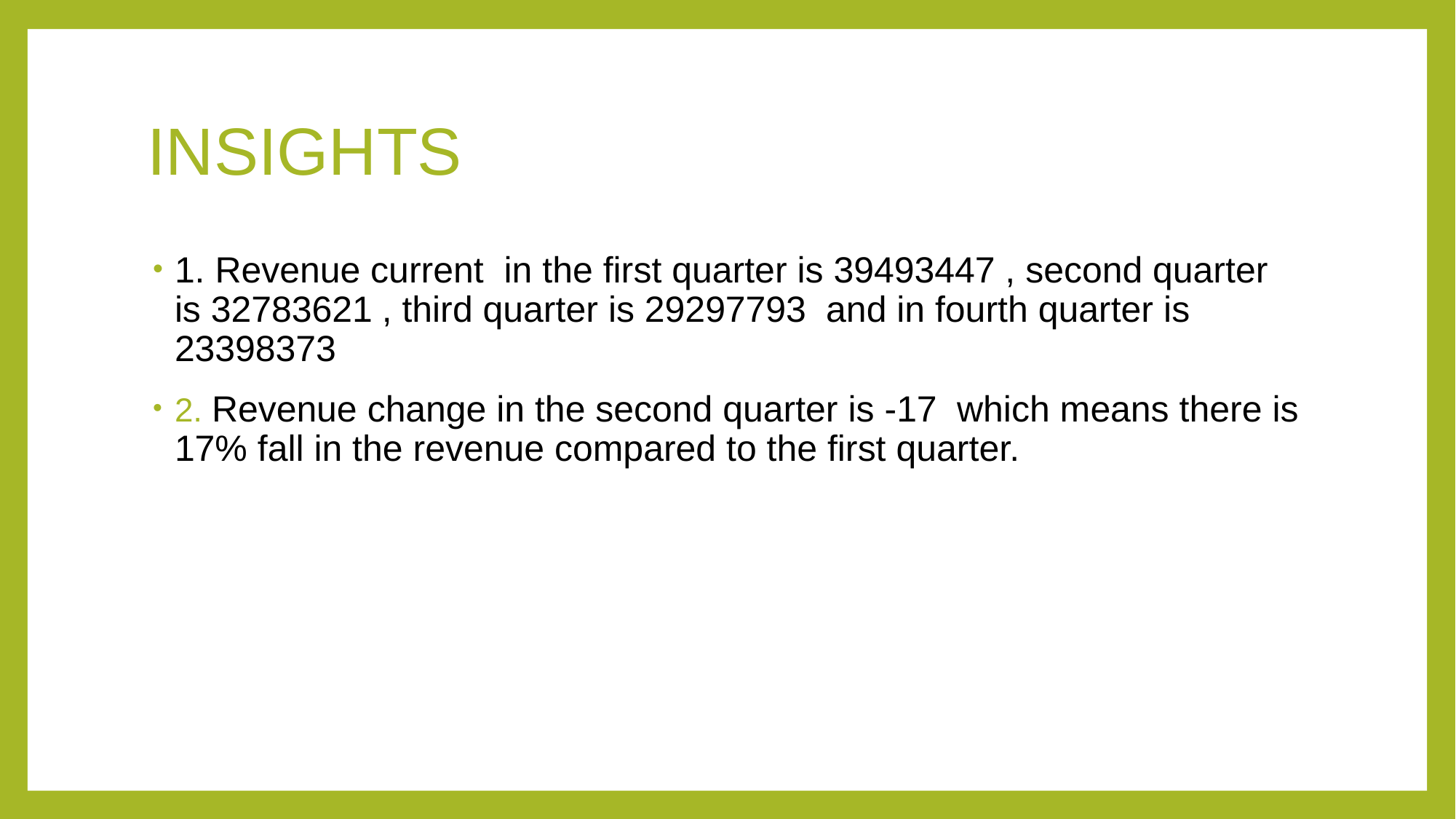

# INSIGHTS
1. Revenue current  in the first quarter is 39493447 , second quarter is 32783621 , third quarter is 29297793  and in fourth quarter is 23398373
2. Revenue change in the second quarter is -17  which means there is 17% fall in the revenue compared to the first quarter.